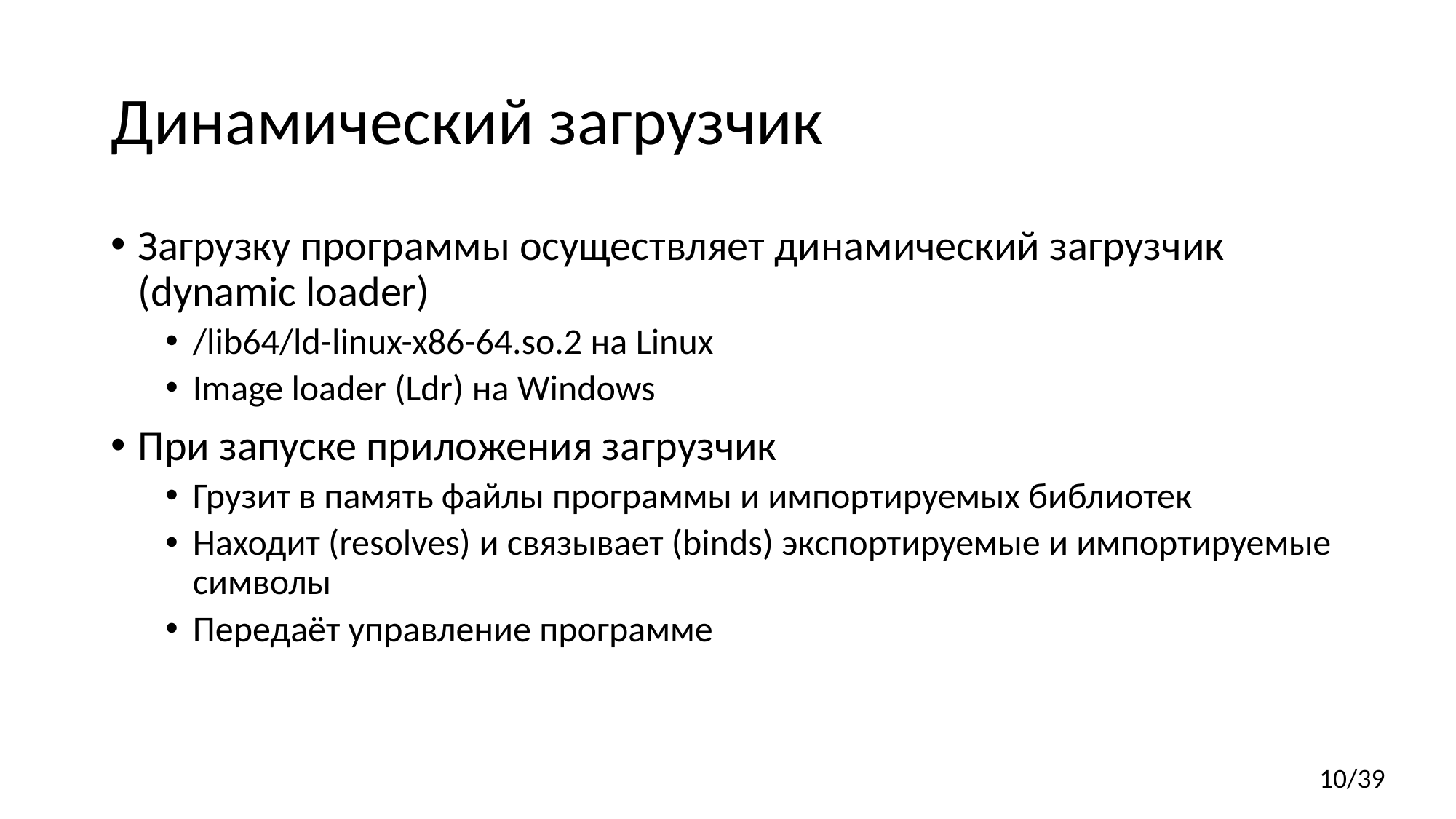

# Динамический загрузчик
Загрузку программы осуществляет динамический загрузчик (dynamic loader)
/lib64/ld-linux-x86-64.so.2 на Linux
Image loader (Ldr) на Windows
При запуске приложения загрузчик
Грузит в память файлы программы и импортируемых библиотек
Находит (resolves) и связывает (binds) экспортируемые и импортируемые символы
Передаёт управление программе